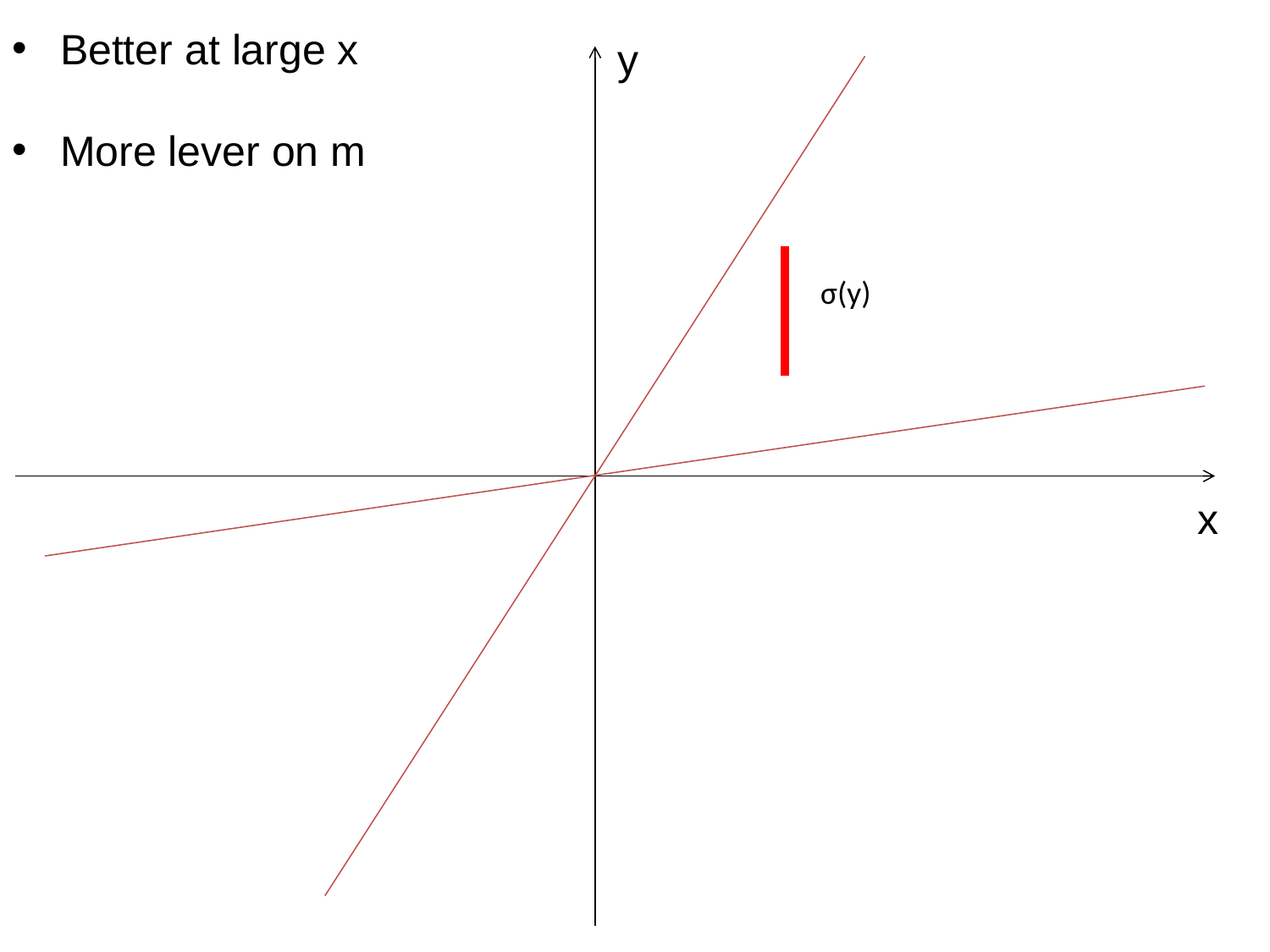

Better at large x

More lever on m
y
σ(y)
x